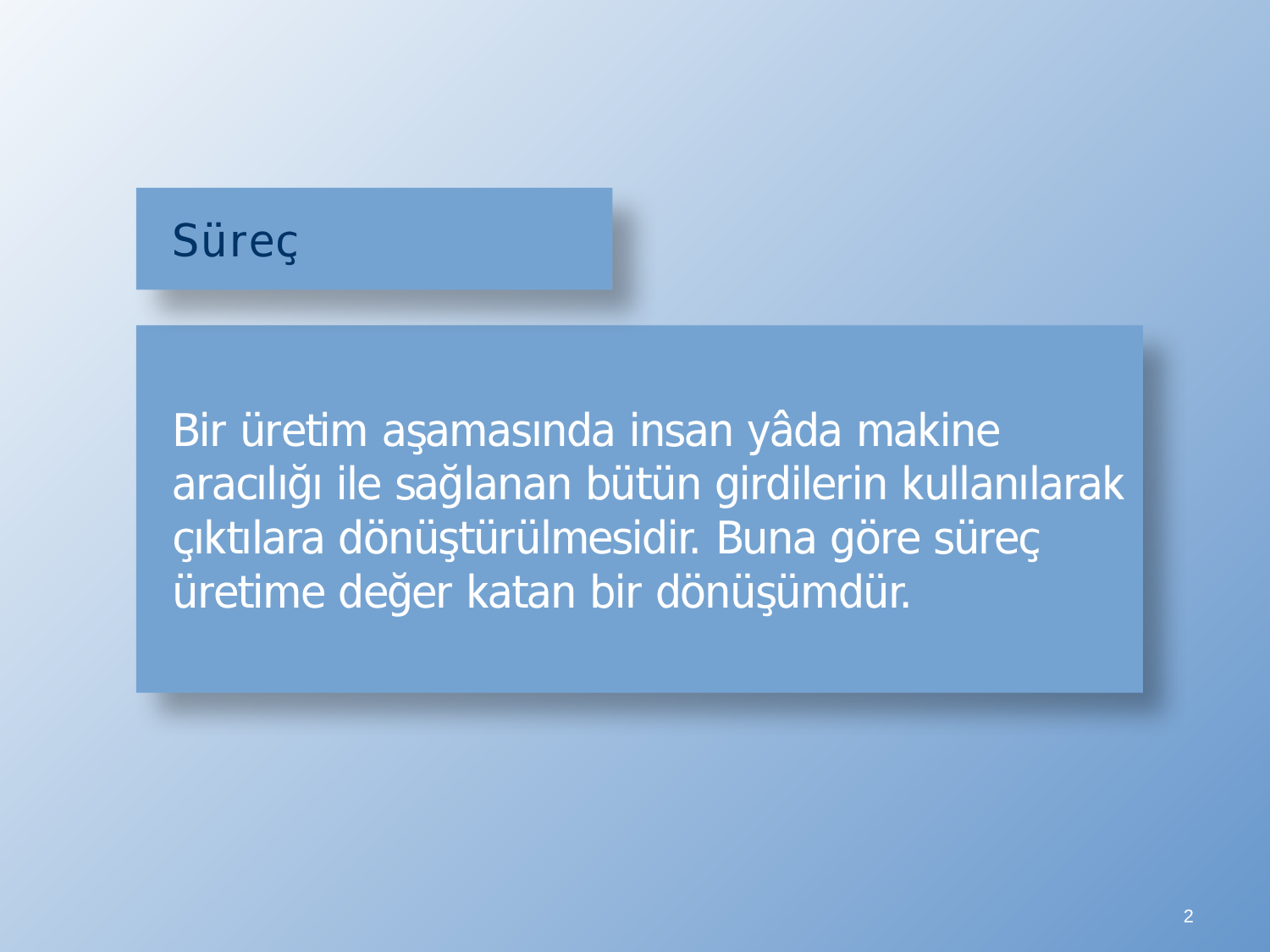

Süreç
Bir üretim aşamasında insan yâda makine aracılığı ile sağlanan bütün girdilerin kullanılarak çıktılara dönüştürülmesidir. Buna göre süreç üretime değer katan bir dönüşümdür.
2